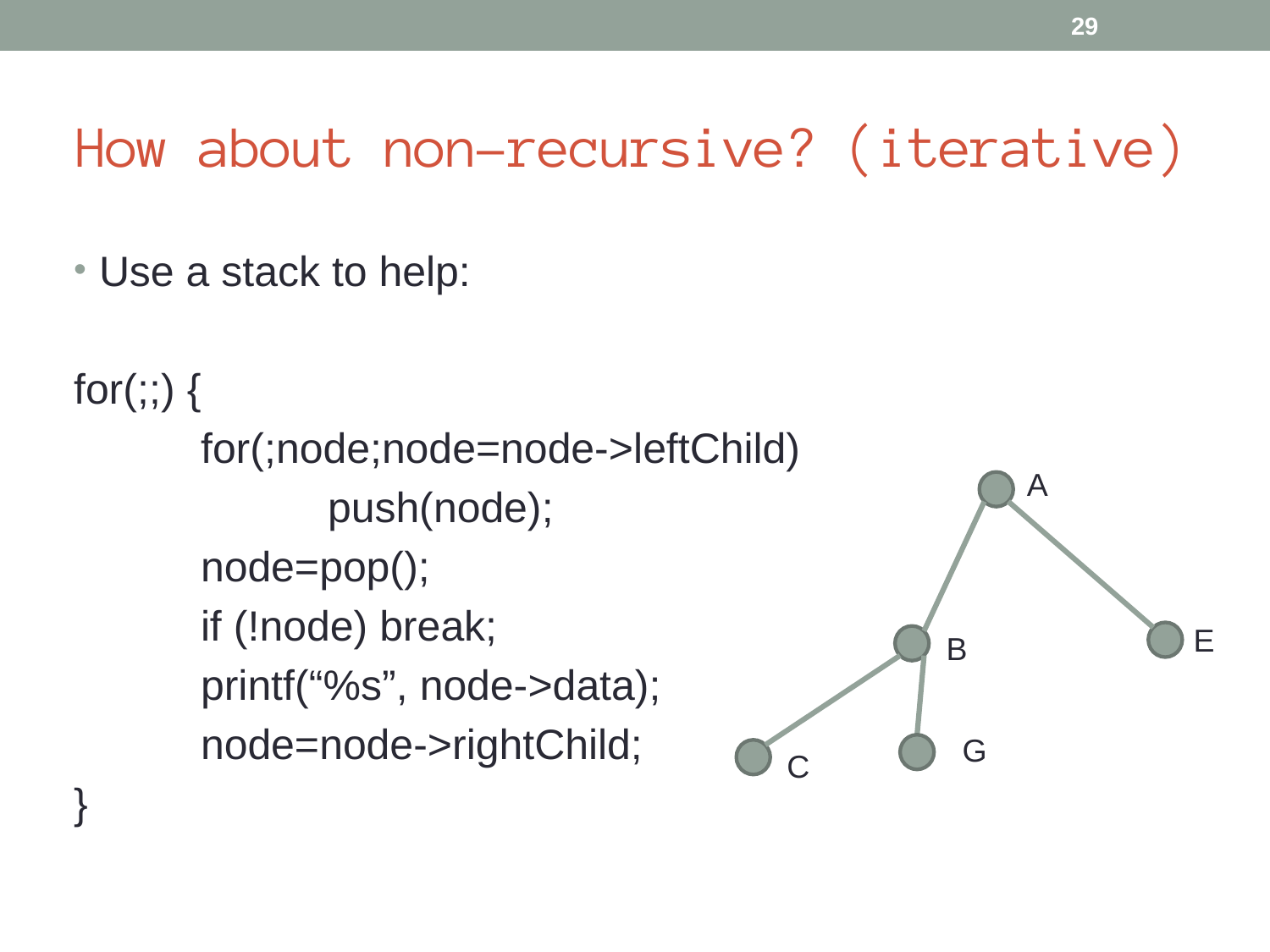

29
# How about non-recursive? (iterative)
Use a stack to help:

for(;;) {
	for(;node;node=node->leftChild)
		push(node);
	node=pop();
	if (!node) break;
	printf(“%s”, node->data);
	node=node->rightChild;
}
A

E
B

G

C